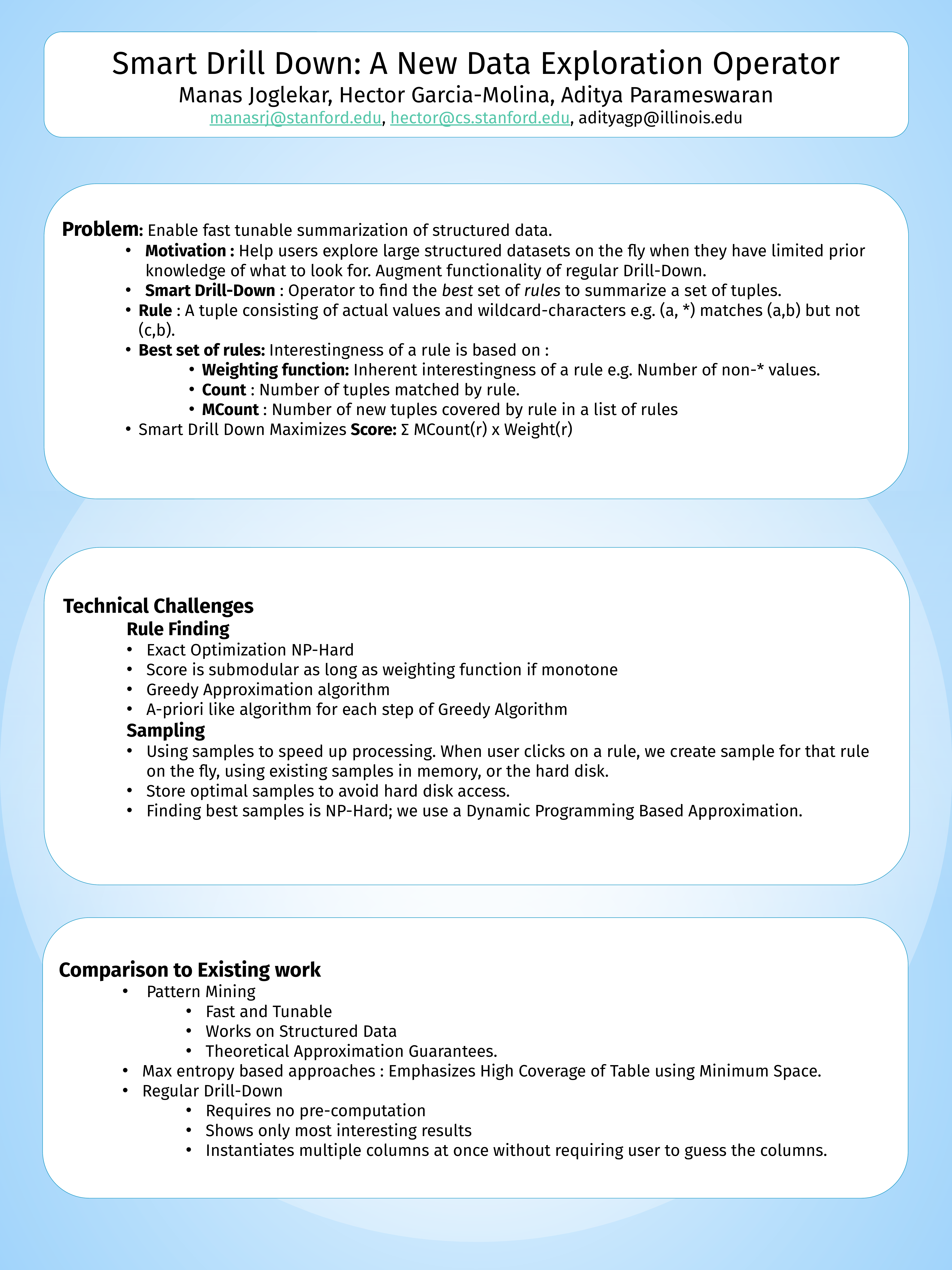

Smart Drill Down: A New Data Exploration Operator
Manas Joglekar, Hector Garcia-Molina, Aditya Parameswaran
manasrj@stanford.edu, hector@cs.stanford.edu, adityagp@illinois.edu
Problem: Enable fast tunable summarization of structured data.
Motivation : Help users explore large structured datasets on the fly when they have limited prior knowledge of what to look for. Augment functionality of regular Drill-Down.
Smart Drill-Down : Operator to find the best set of rules to summarize a set of tuples.
Rule : A tuple consisting of actual values and wildcard-characters e.g. (a, *) matches (a,b) but not (c,b).
Best set of rules: Interestingness of a rule is based on :
Weighting function: Inherent interestingness of a rule e.g. Number of non-* values.
Count : Number of tuples matched by rule.
MCount : Number of new tuples covered by rule in a list of rules
Smart Drill Down Maximizes Score: ∑ MCount(r) x Weight(r)

Technical Challenges
Rule Finding
Exact Optimization NP-Hard
Score is submodular as long as weighting function if monotone
Greedy Approximation algorithm
A-priori like algorithm for each step of Greedy Algorithm
Sampling
Using samples to speed up processing. When user clicks on a rule, we create sample for that rule on the fly, using existing samples in memory, or the hard disk.
Store optimal samples to avoid hard disk access.
Finding best samples is NP-Hard; we use a Dynamic Programming Based Approximation.

Comparison to Existing work
 Pattern Mining
Fast and Tunable
Works on Structured Data
Theoretical Approximation Guarantees.
Max entropy based approaches : Emphasizes High Coverage of Table using Minimum Space.
Regular Drill-Down
Requires no pre-computation
Shows only most interesting results
Instantiates multiple columns at once without requiring user to guess the columns.